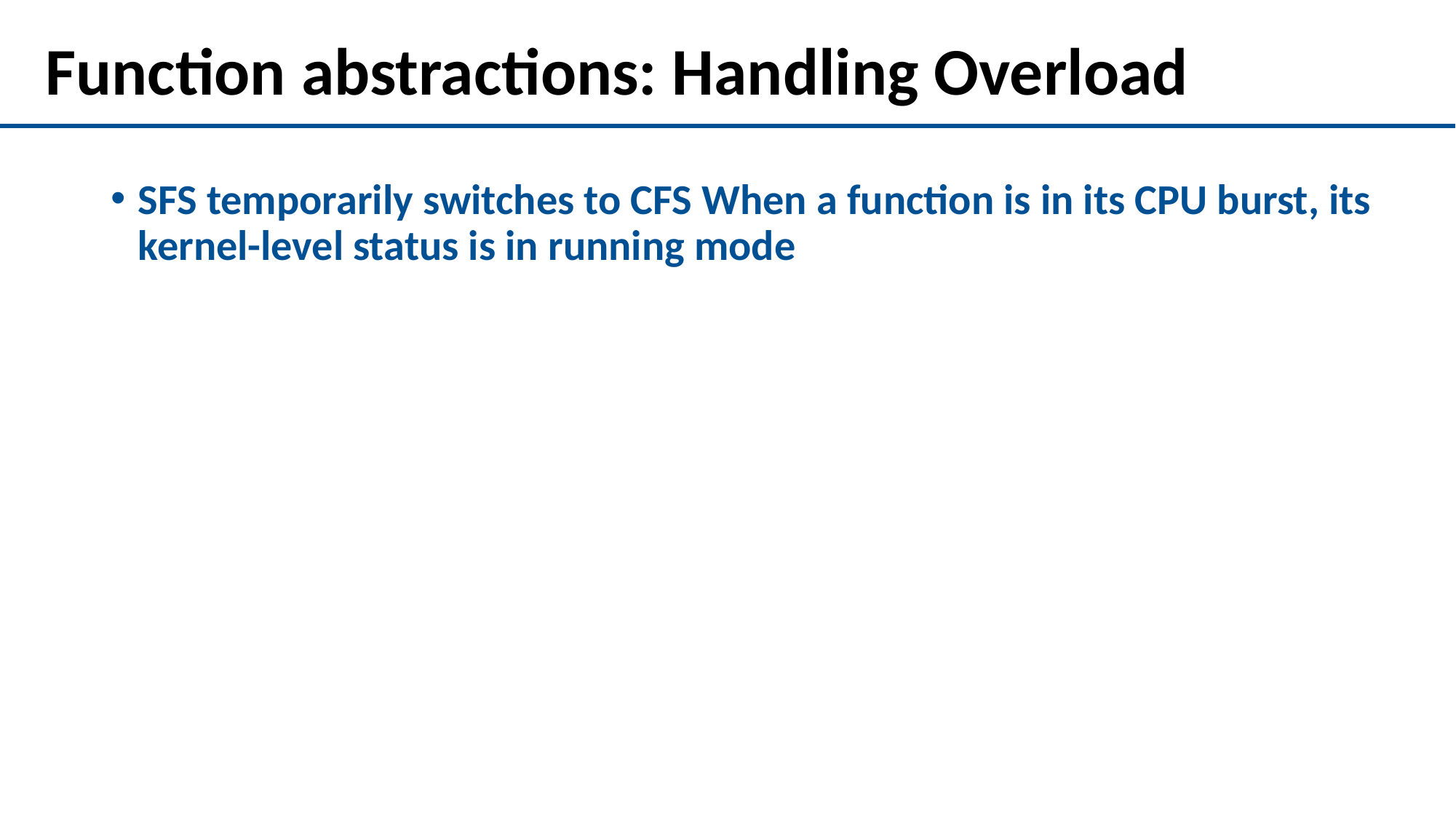

# Function abstractions: Handling Overload
SFS temporarily switches to CFS When a function is in its CPU burst, its kernel-level status is in running mode